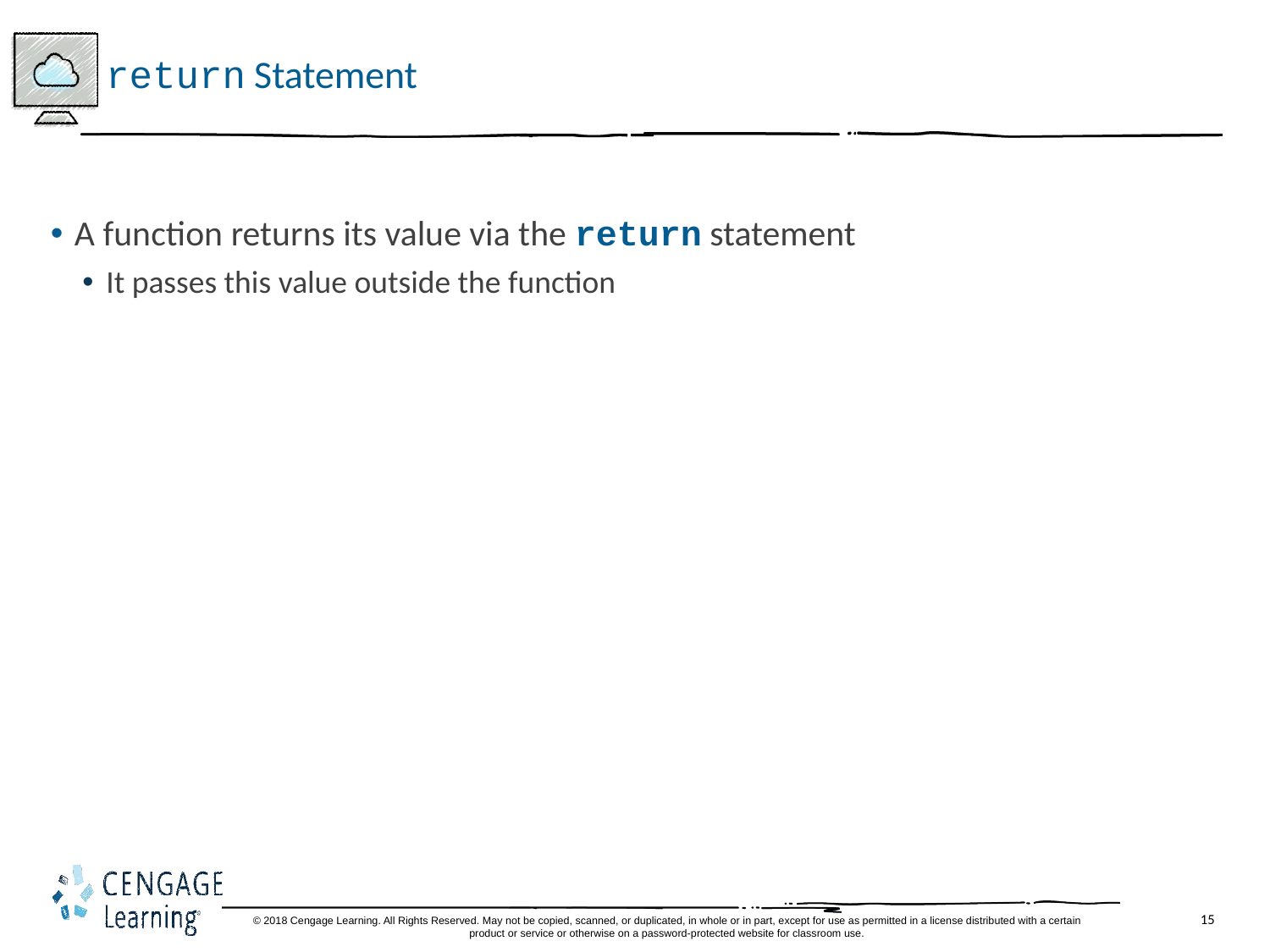

# return Statement
A function returns its value via the return statement
It passes this value outside the function